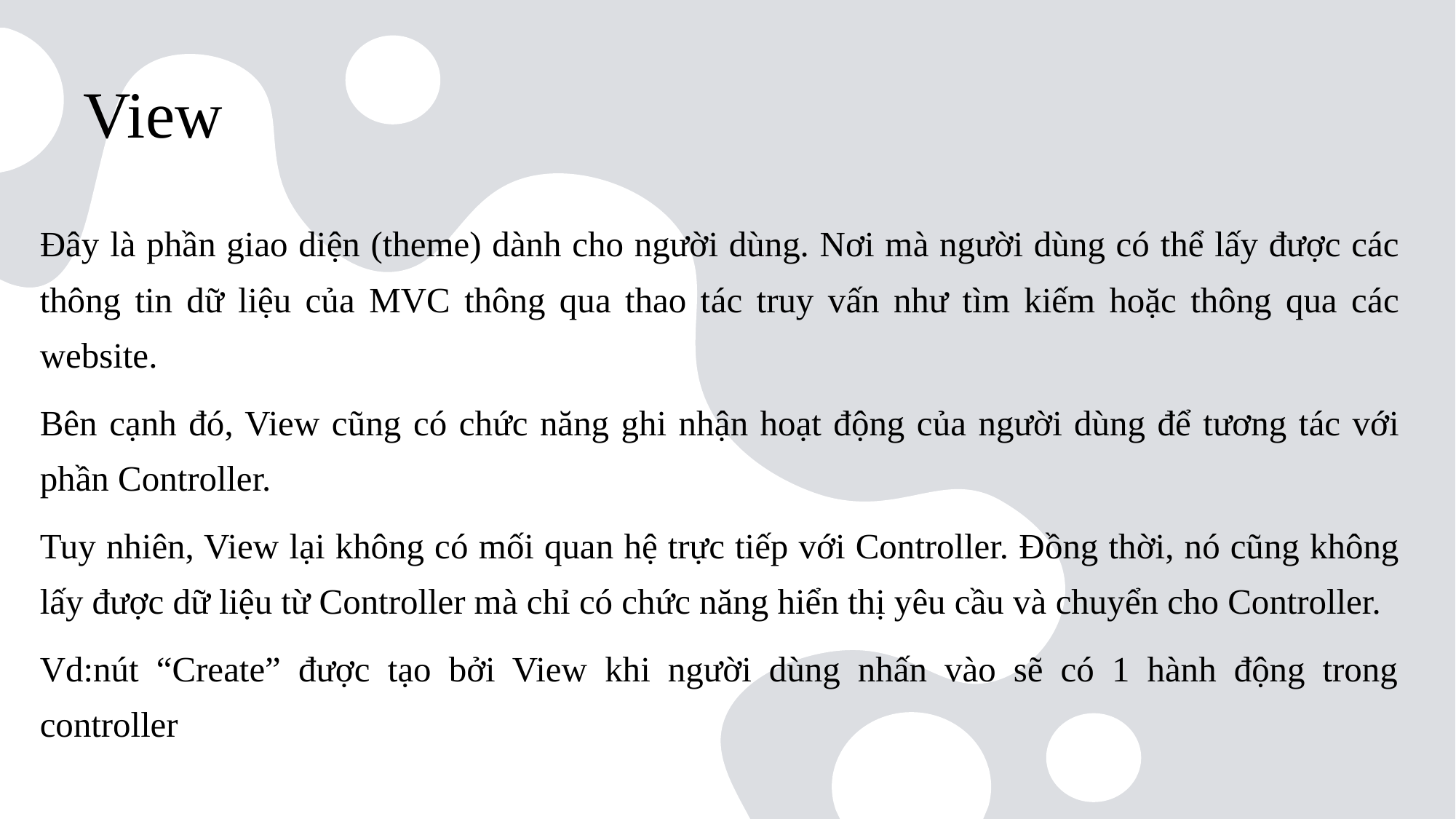

# View
Đây là phần giao diện (theme) dành cho người dùng. Nơi mà người dùng có thể lấy được các thông tin dữ liệu của MVC thông qua thao tác truy vấn như tìm kiếm hoặc thông qua các website.
Bên cạnh đó, View cũng có chức năng ghi nhận hoạt động của người dùng để tương tác với phần Controller.
Tuy nhiên, View lại không có mối quan hệ trực tiếp với Controller. Đồng thời, nó cũng không lấy được dữ liệu từ Controller mà chỉ có chức năng hiển thị yêu cầu và chuyển cho Controller.
Vd:nút “Create” được tạo bởi View khi người dùng nhấn vào sẽ có 1 hành động trong controller